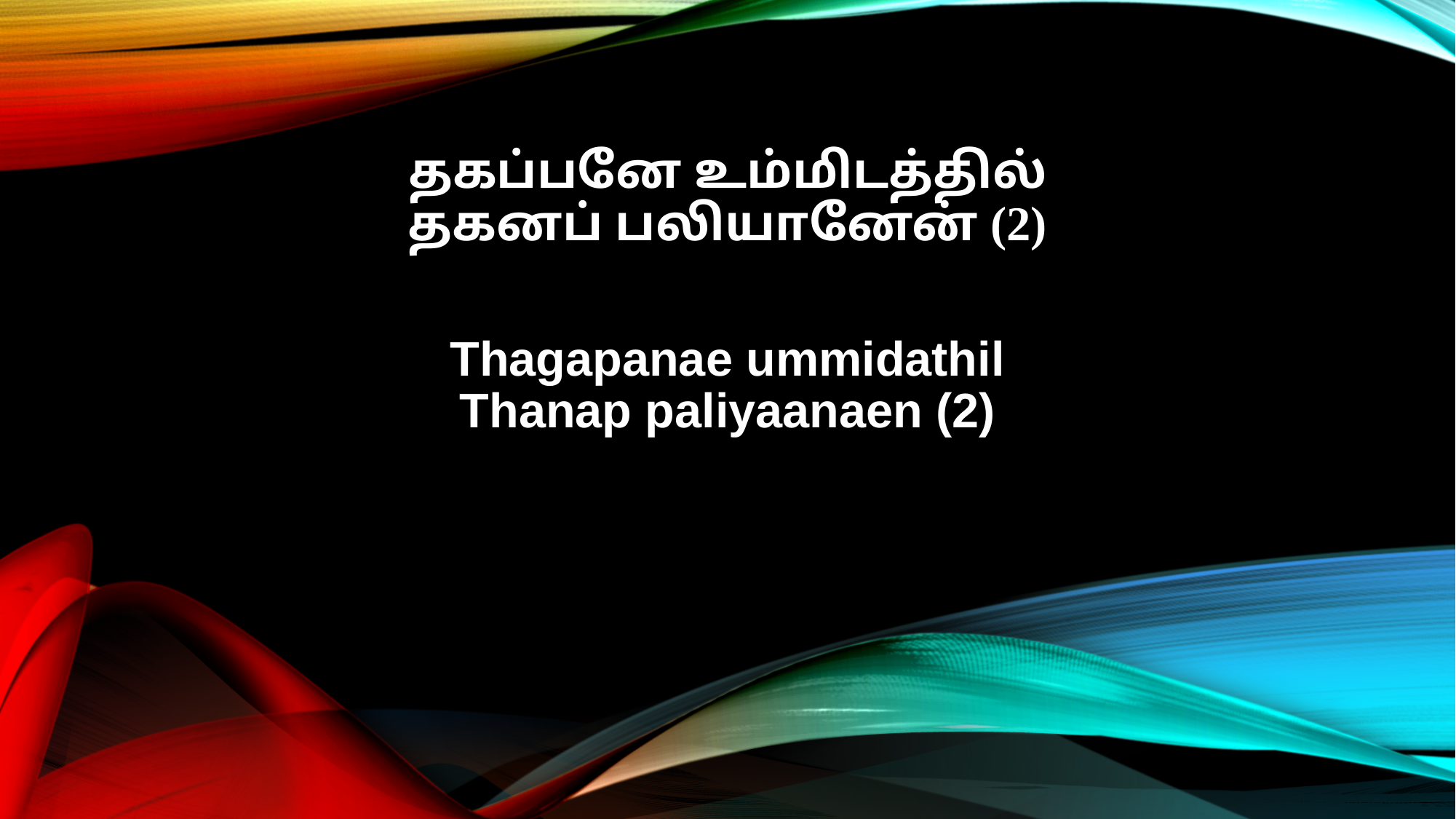

தகப்பனே உம்மிடத்தில்
தகனப் பலியானேன் (2)

Thagapanae ummidathil
Thanap paliyaanaen (2)